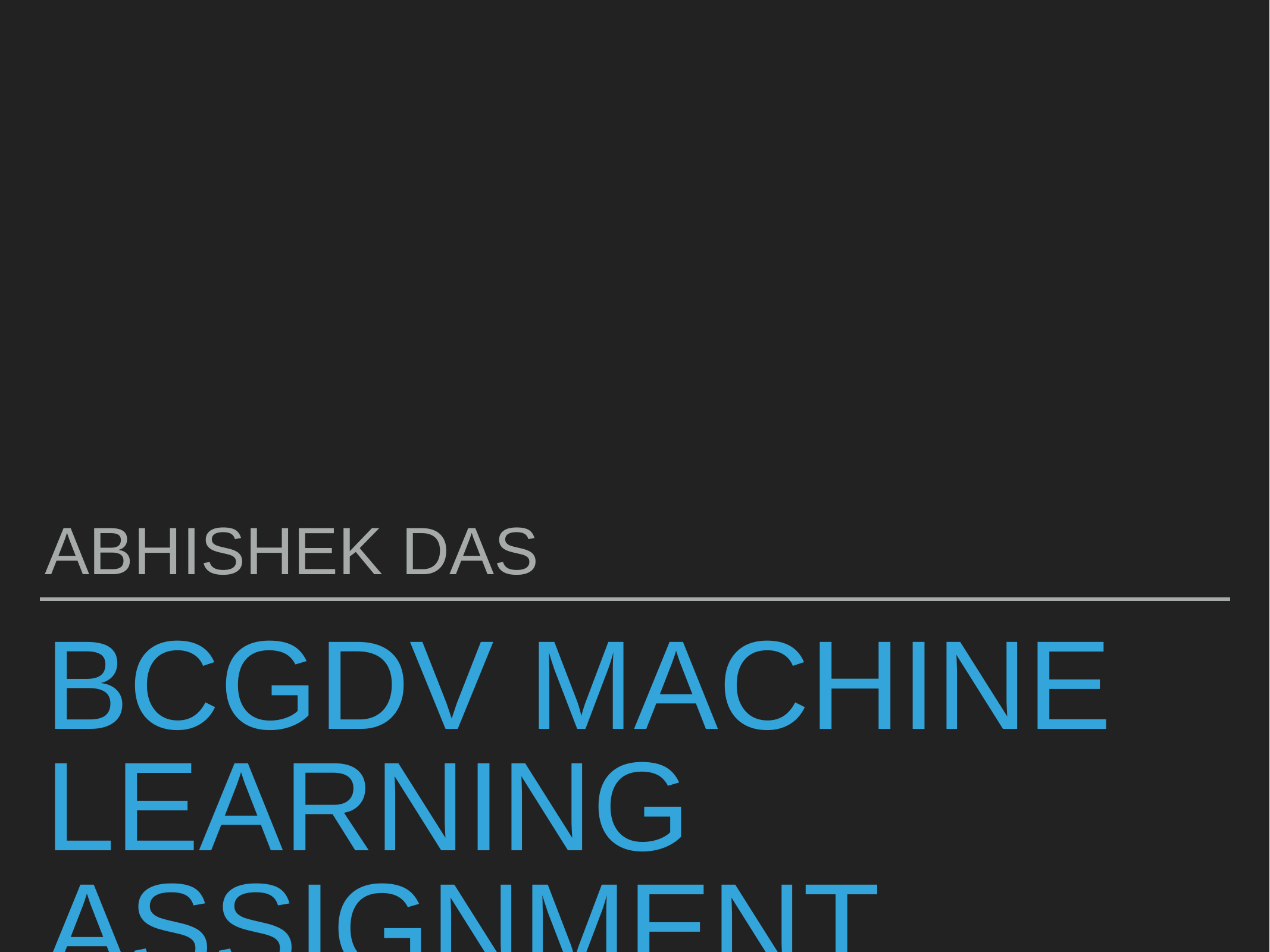

Abhishek Das
# BCGDV Machine learning assignment